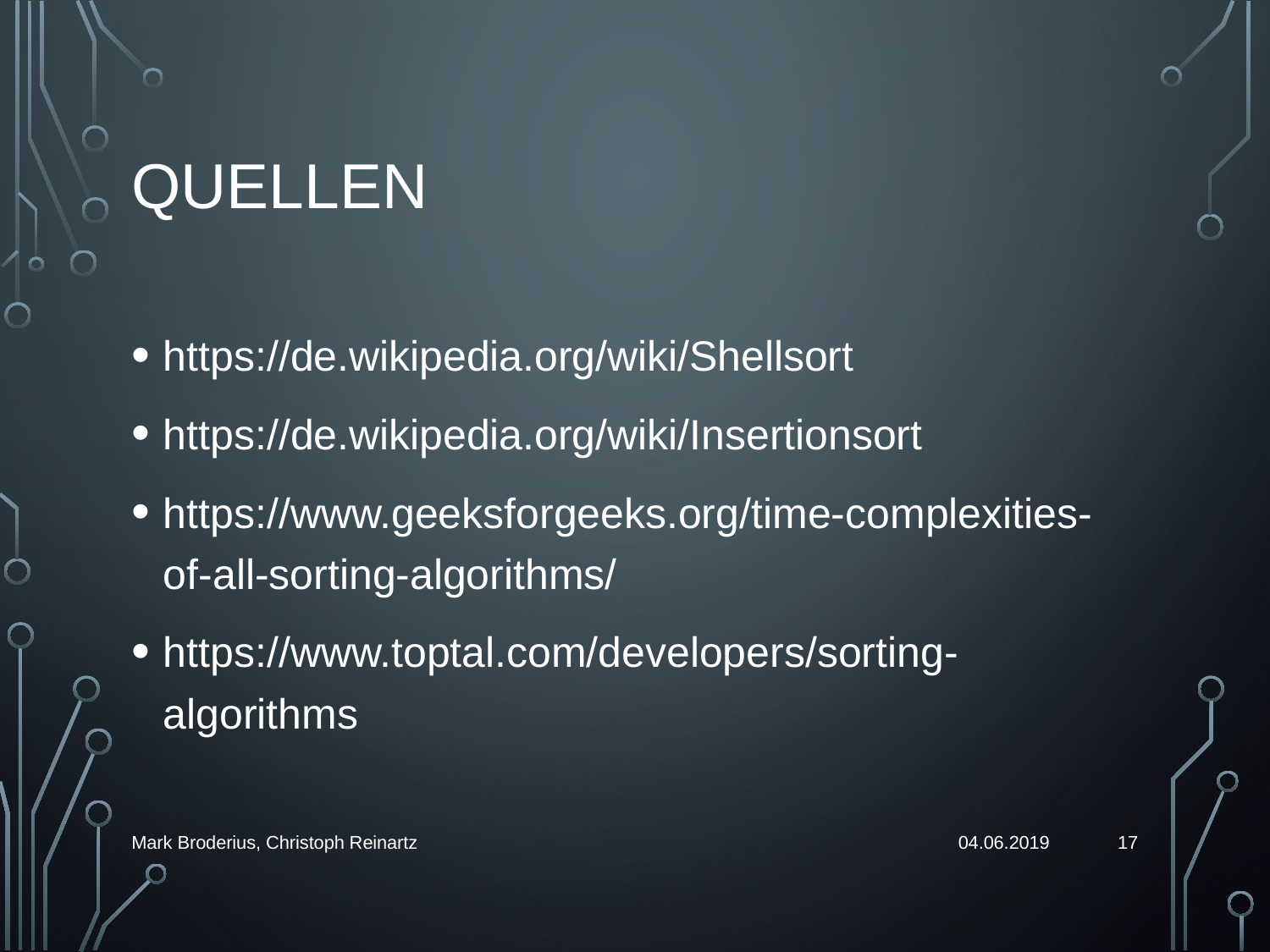

# Quellen
https://de.wikipedia.org/wiki/Shellsort
https://de.wikipedia.org/wiki/Insertionsort
https://www.geeksforgeeks.org/time-complexities-of-all-sorting-algorithms/
https://www.toptal.com/developers/sorting-algorithms
17
Mark Broderius, Christoph Reinartz
04.06.2019